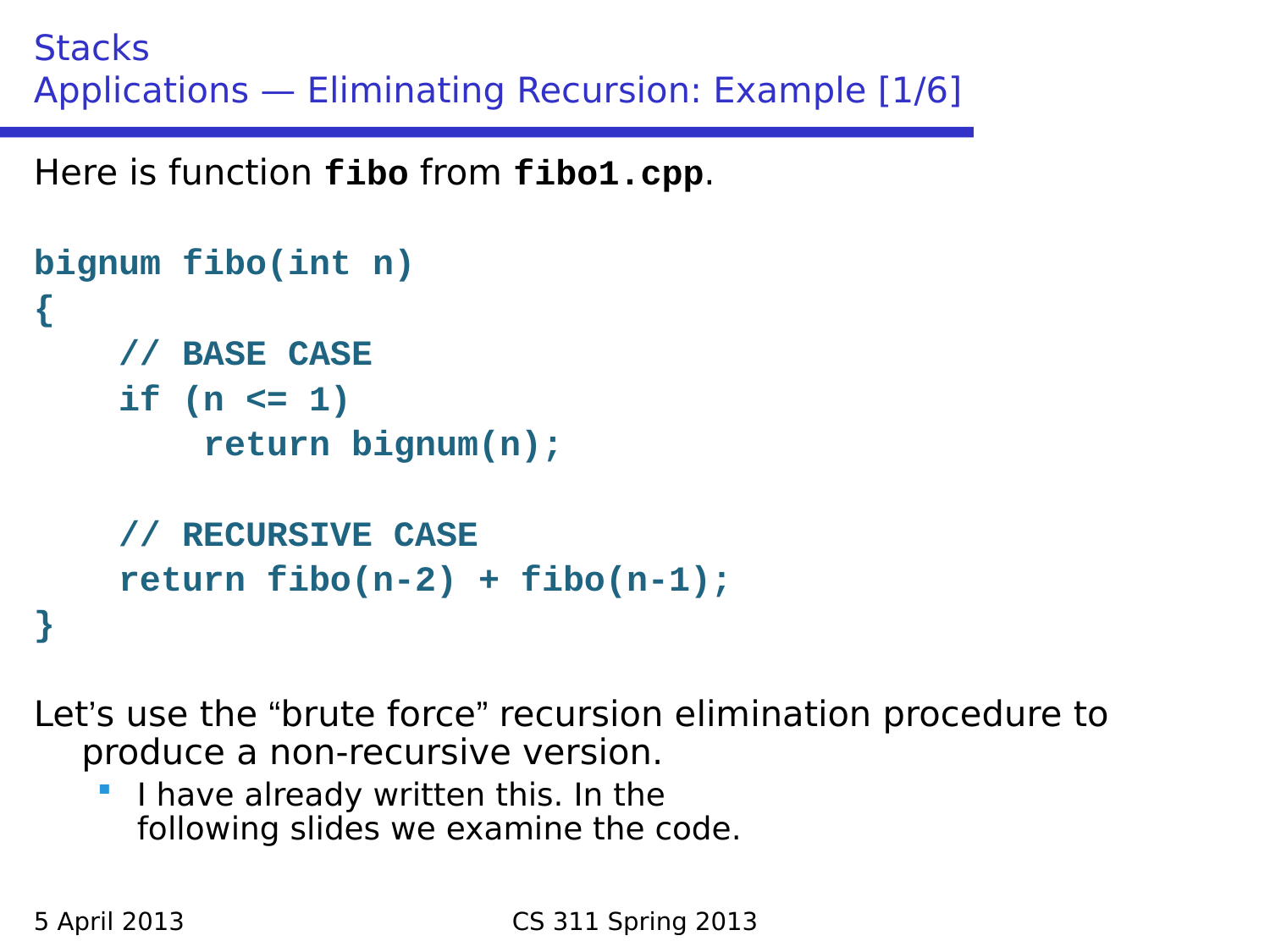

# Stacks Applications — Eliminating Recursion: Example [1/6]
Here is function fibo from fibo1.cpp.

bignum fibo(int n)
{
    // BASE CASE
    if (n <= 1)
        return bignum(n);

    // RECURSIVE CASE
    return fibo(n-2) + fibo(n-1);
}

Let’s use the “brute force” recursion elimination procedure to produce a non-recursive version.
I have already written this. In the
following slides we examine the code.
5 April 2013
CS 311 Spring 2013